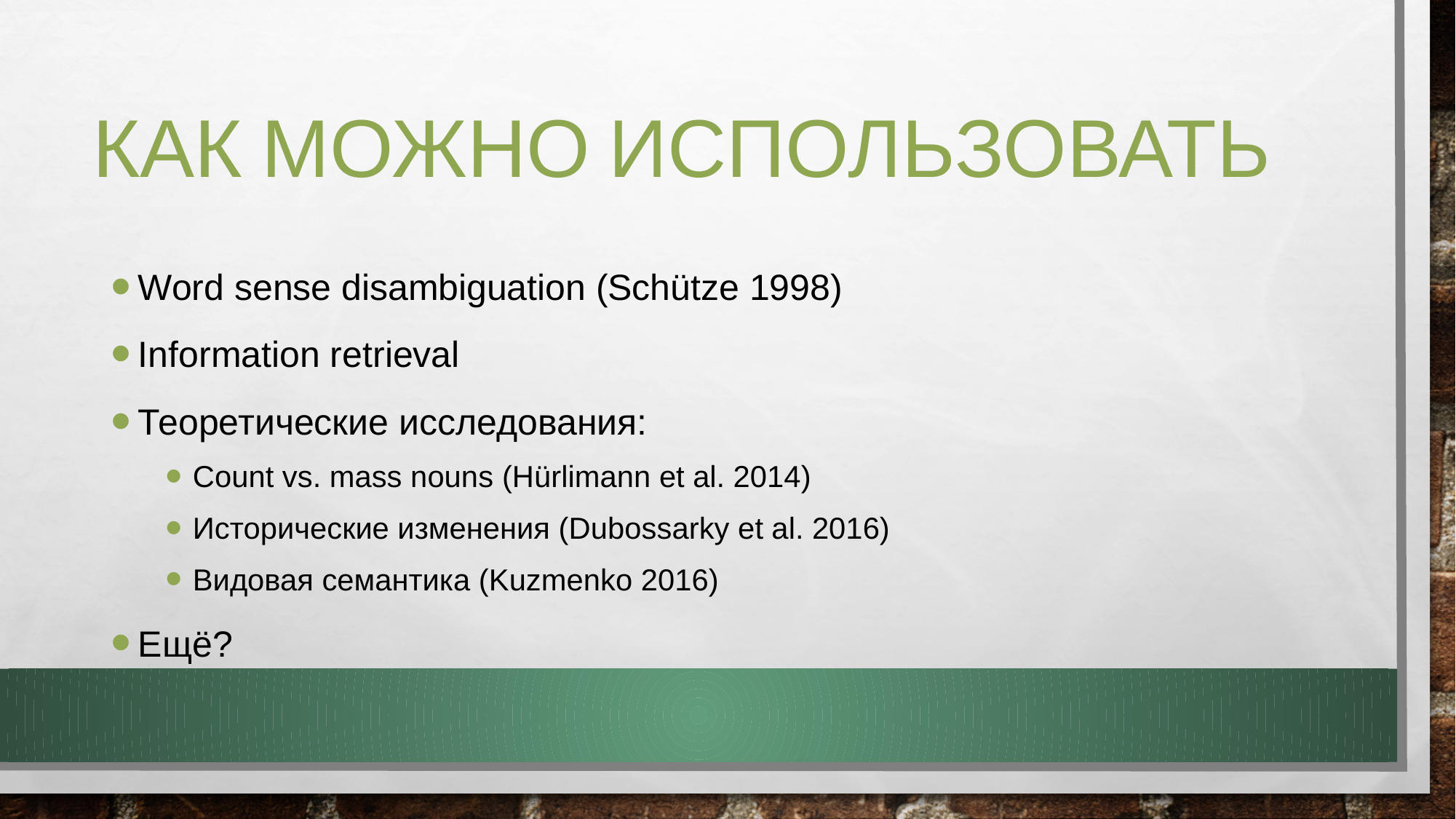

# Как можно использовать
Word sense disambiguation (Schütze 1998)
Information retrieval
Теоретические исследования:
Count vs. mass nouns (Hürlimann et al. 2014)
Исторические изменения (Dubossarky et al. 2016)
Видовая семантика (Kuzmenko 2016)
Ещё?